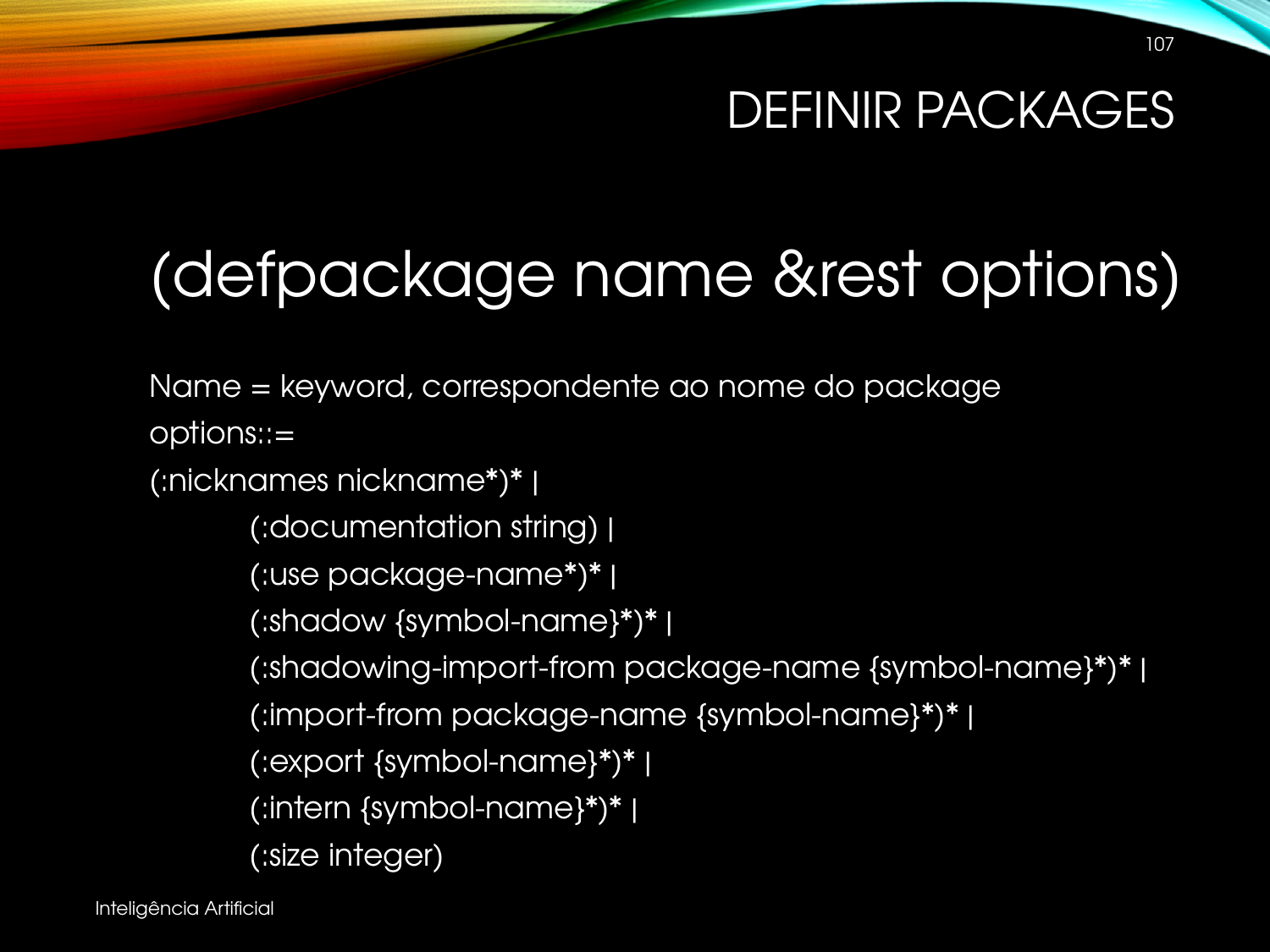

107
# Definir packages
(defpackage name &rest options)

Name = keyword, correspondente ao nome do package
options::=
	(:nicknames nickname*)* |
          	(:documentation string) |
          	(:use package-name*)* |
          	(:shadow {symbol-name}*)* |
          	(:shadowing-import-from package-name {symbol-name}*)* |
          	(:import-from package-name {symbol-name}*)* |
          	(:export {symbol-name}*)* |
          	(:intern {symbol-name}*)* |
          	(:size integer)
Inteligência Artificial